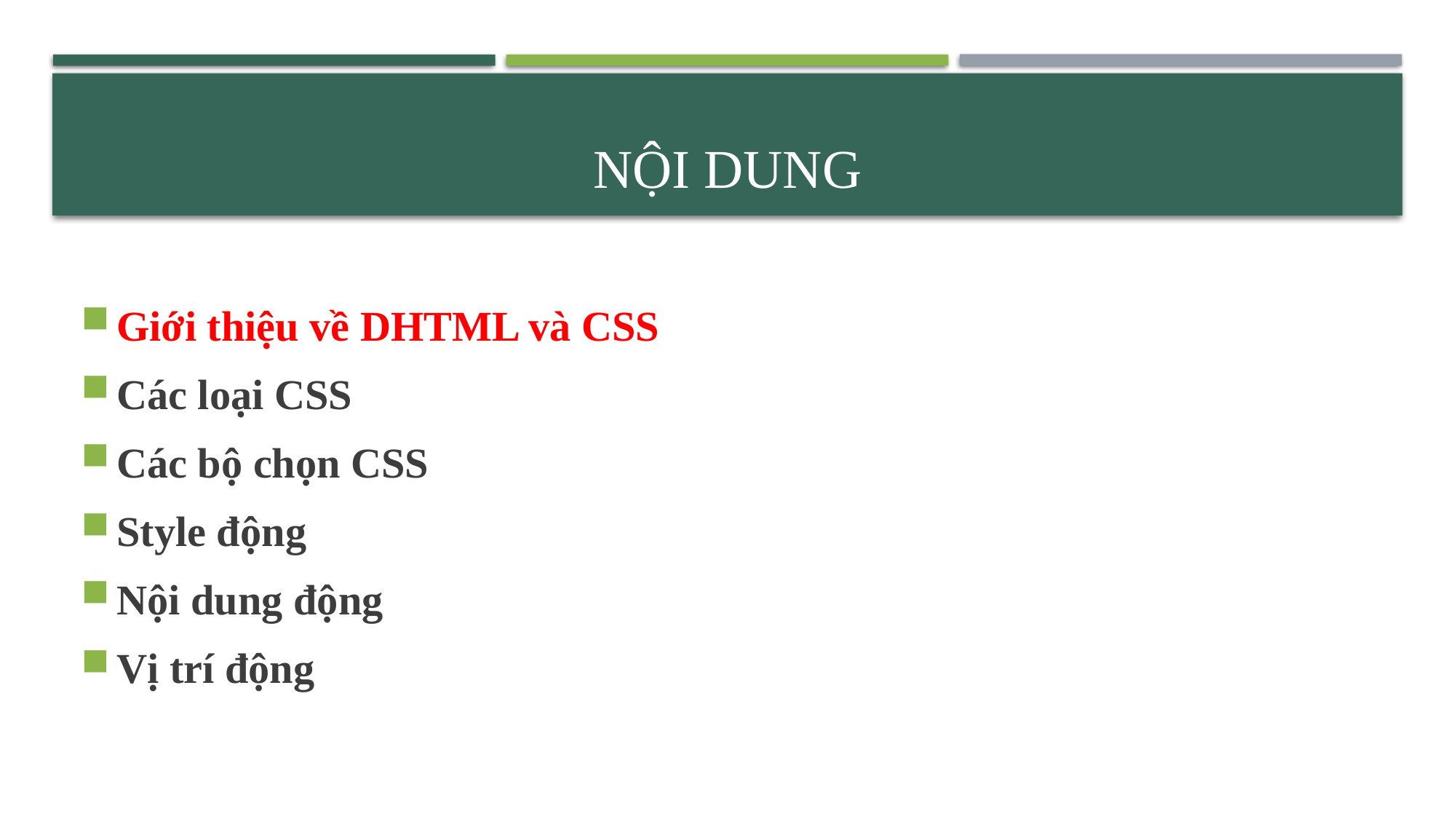

# Nội dung
Giới thiệu về DHTML và CSS
Các loại CSS
Các bộ chọn CSS
Style động
Nội dung động
Vị trí động